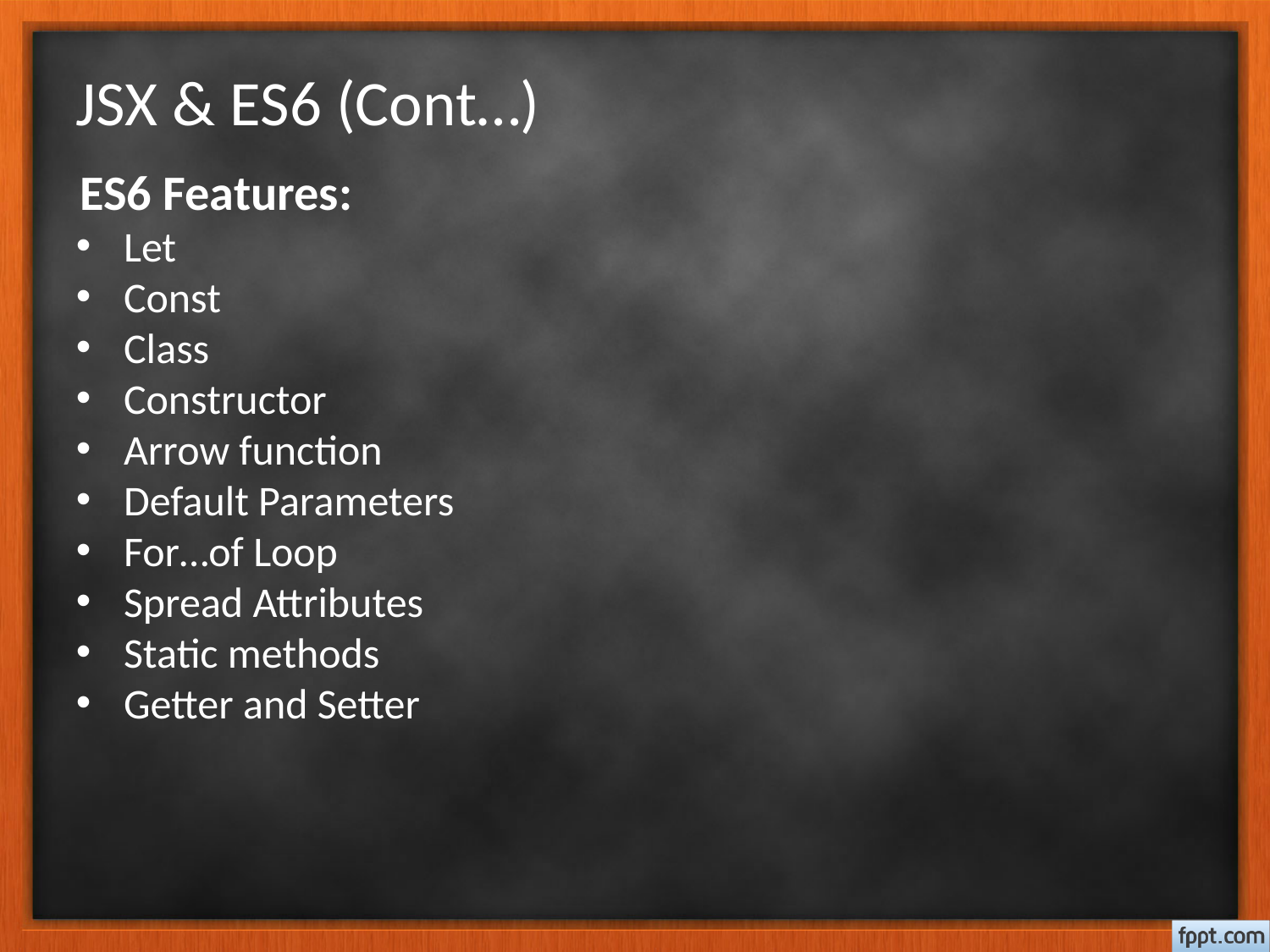

JSX & ES6 (Cont…)

ES6 Features:

Let
Const
Class
Constructor
Arrow function
Default Parameters
For…of Loop
Spread Attributes
Static methods
Getter and Setter